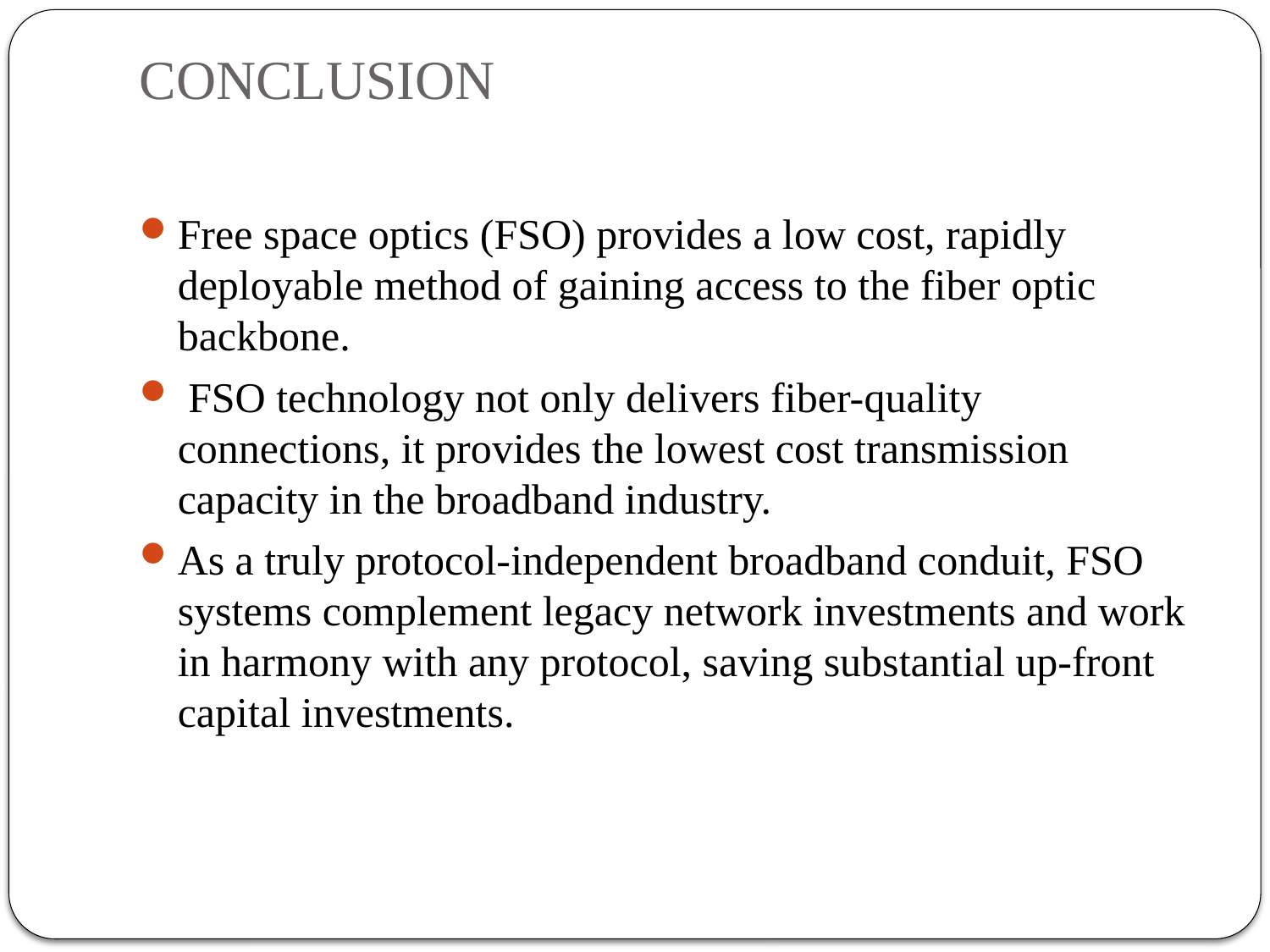

# CONCLUSION
Free space optics (FSO) provides a low cost, rapidly deployable method of gaining access to the fiber optic backbone.
 FSO technology not only delivers fiber-quality connections, it provides the lowest cost transmission capacity in the broadband industry.
As a truly protocol-independent broadband conduit, FSO systems complement legacy network investments and work in harmony with any protocol, saving substantial up-front capital investments.